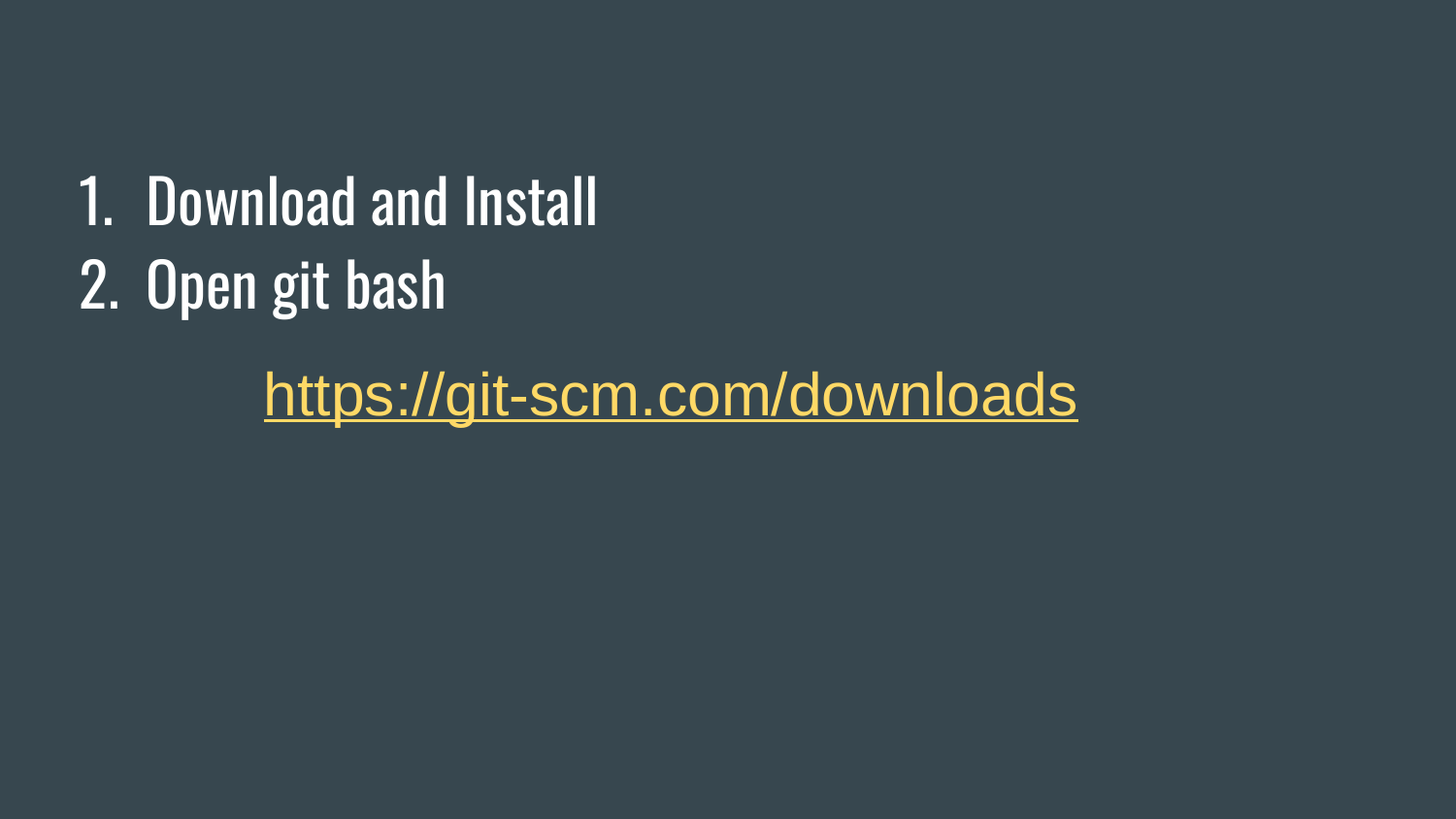

Download and Install
Open git bash
# https://git-scm.com/downloads